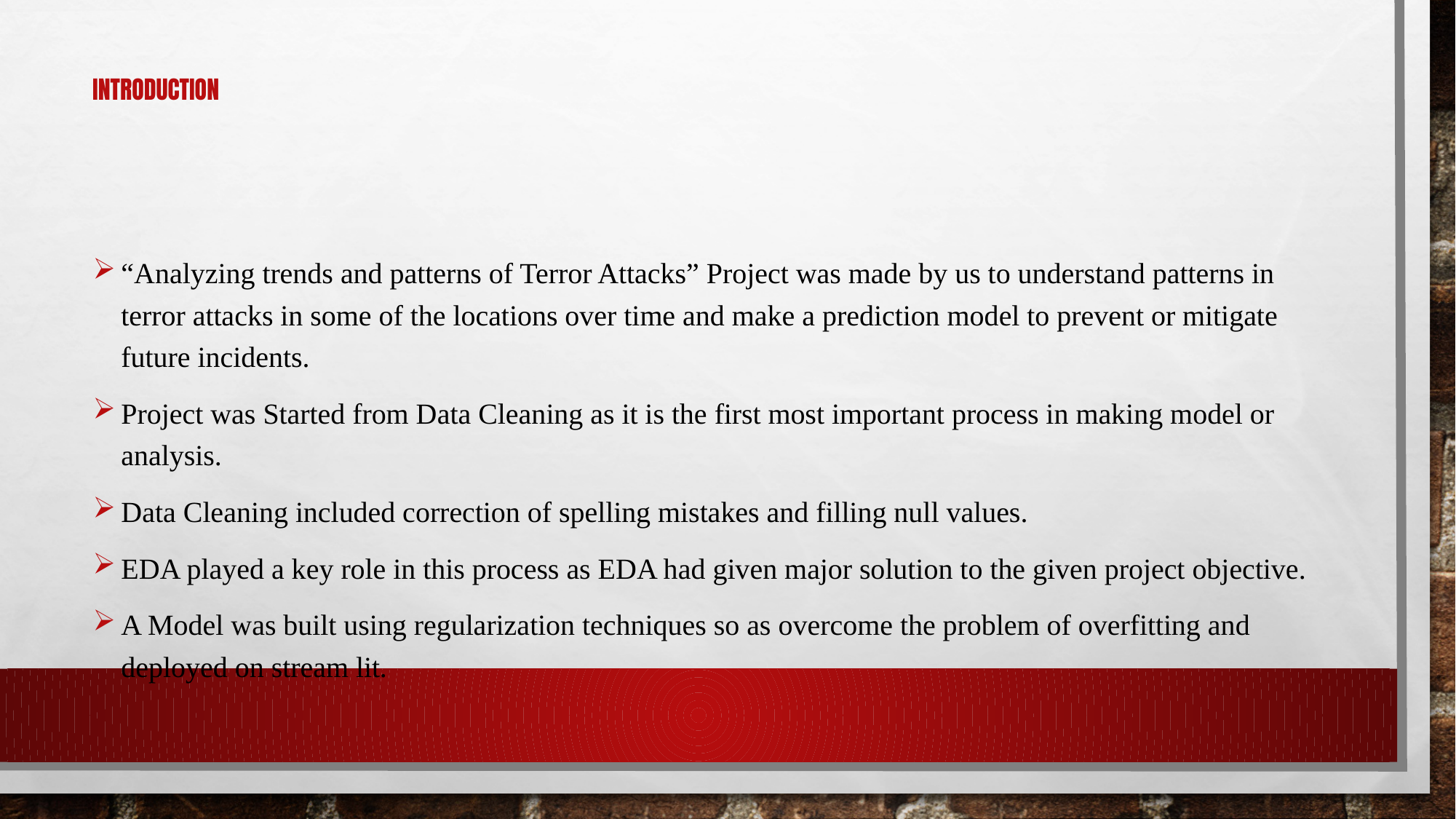

# introduction
“Analyzing trends and patterns of Terror Attacks” Project was made by us to understand patterns in terror attacks in some of the locations over time and make a prediction model to prevent or mitigate future incidents.
Project was Started from Data Cleaning as it is the first most important process in making model or analysis.
Data Cleaning included correction of spelling mistakes and filling null values.
EDA played a key role in this process as EDA had given major solution to the given project objective.
A Model was built using regularization techniques so as overcome the problem of overfitting and deployed on stream lit.